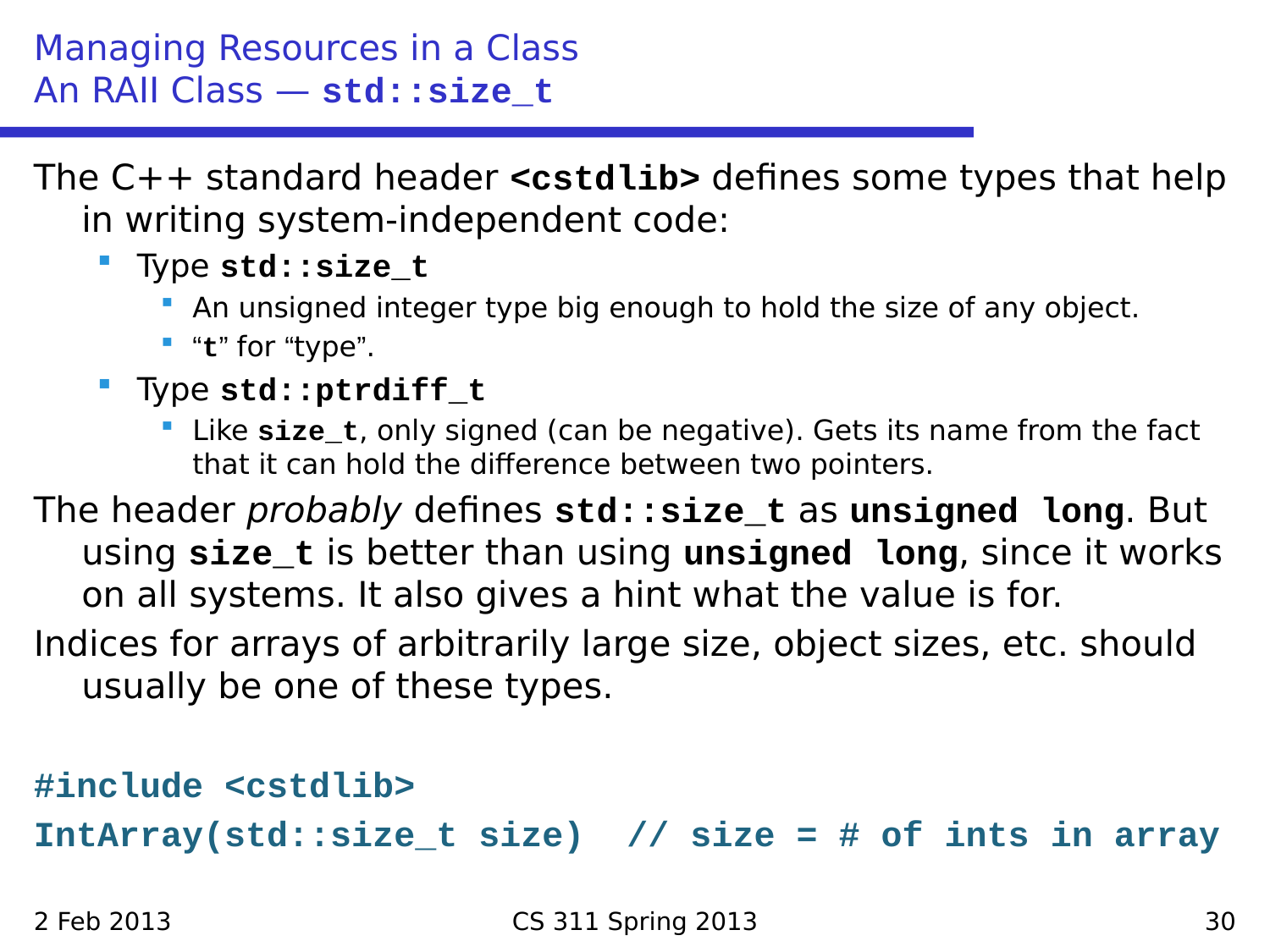

# Managing Resources in a Class An RAII Class — std::size_t
The C++ standard header <cstdlib> defines some types that help in writing system-independent code:
Type std::size_t
An unsigned integer type big enough to hold the size of any object.
“t” for “type”.
Type std::ptrdiff_t
Like size_t, only signed (can be negative). Gets its name from the fact that it can hold the difference between two pointers.
The header probably defines std::size_t as unsigned long. But using size_t is better than using unsigned long, since it works on all systems. It also gives a hint what the value is for.
Indices for arrays of arbitrarily large size, object sizes, etc. should usually be one of these types.

#include <cstdlib>
IntArray(std::size_t size)  // size = # of ints in array
2 Feb 2013
CS 311 Spring 2013
30